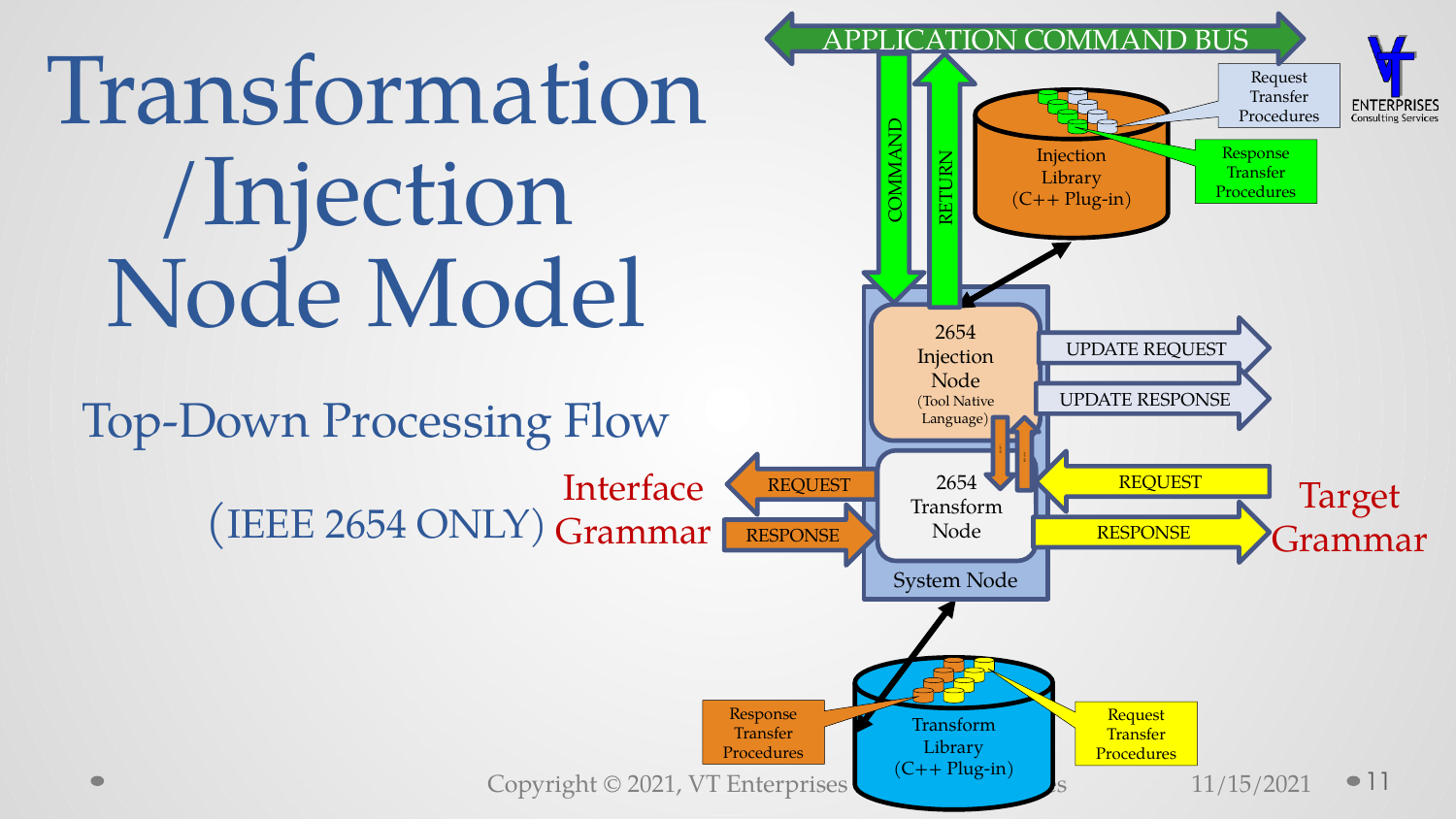

APPLICATION COMMAND BUS
# Transformation/Injection  Node Model Top-Down Processing Flow (IEEE 2654 ONLY)
Request Transfer
Procedures
Injection
Library
(C++ Plug-in)

COMMAND
RETURN
Response Transfer
Procedures
System Node
2654
Injection Node
(Tool Native Language)
UPDATE REQUEST
UPDATE RESPONSE
REQUEST
RESPONSE
2654 Transform
Node
REQUEST
REQUEST
RESPONSE
InterfaceGrammar
Target Grammar
RESPONSE
Transform
Library
(C++ Plug-in)

Response Transfer
Procedures
Request Transfer
Procedures

11
11/15/2021